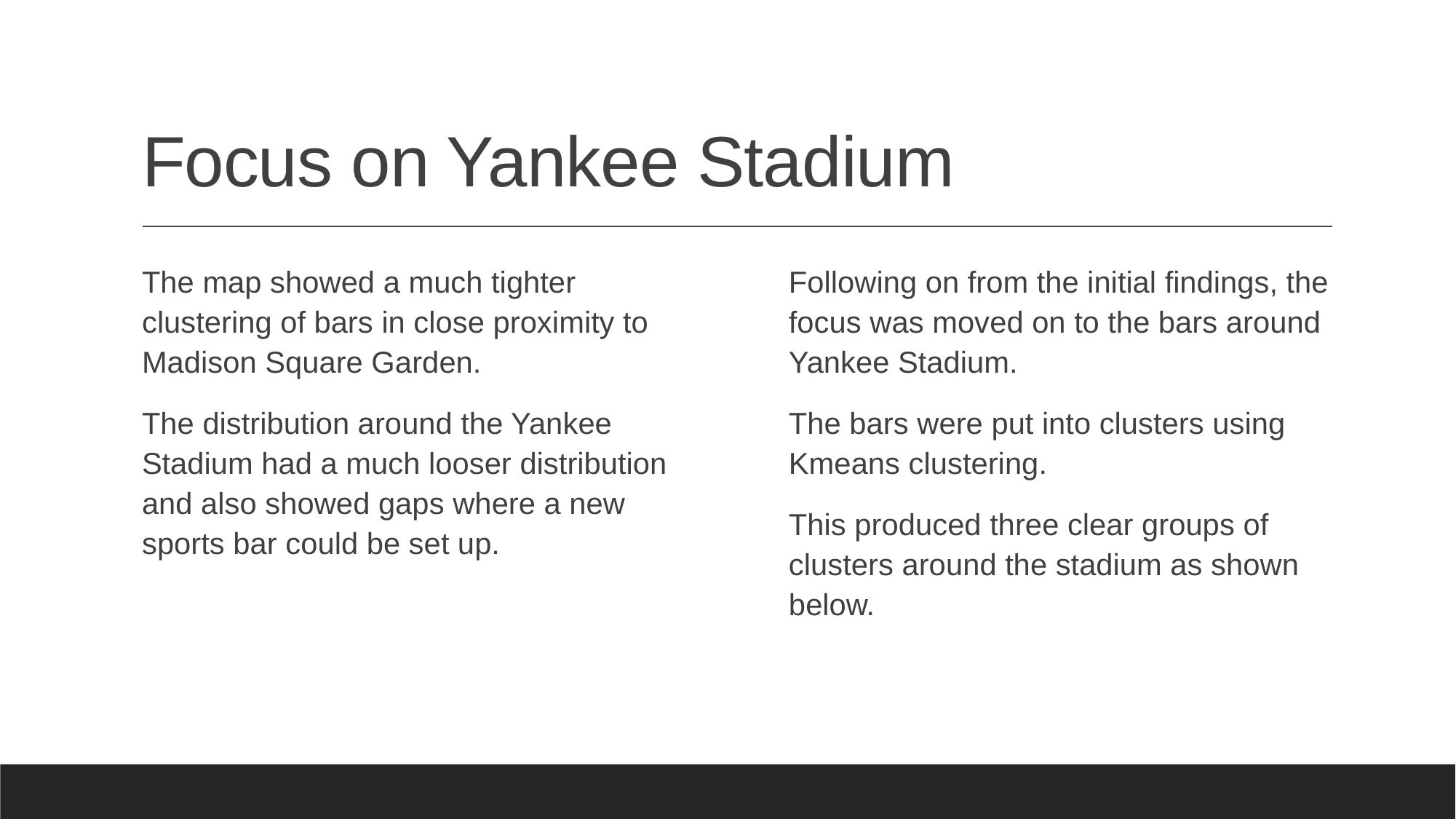

# Focus on Yankee Stadium
The map showed a much tighter clustering of bars in close proximity to Madison Square Garden.
The distribution around the Yankee Stadium had a much looser distribution and also showed gaps where a new sports bar could be set up.
Following on from the initial findings, the focus was moved on to the bars around Yankee Stadium.
The bars were put into clusters using Kmeans clustering.
This produced three clear groups of clusters around the stadium as shown below.